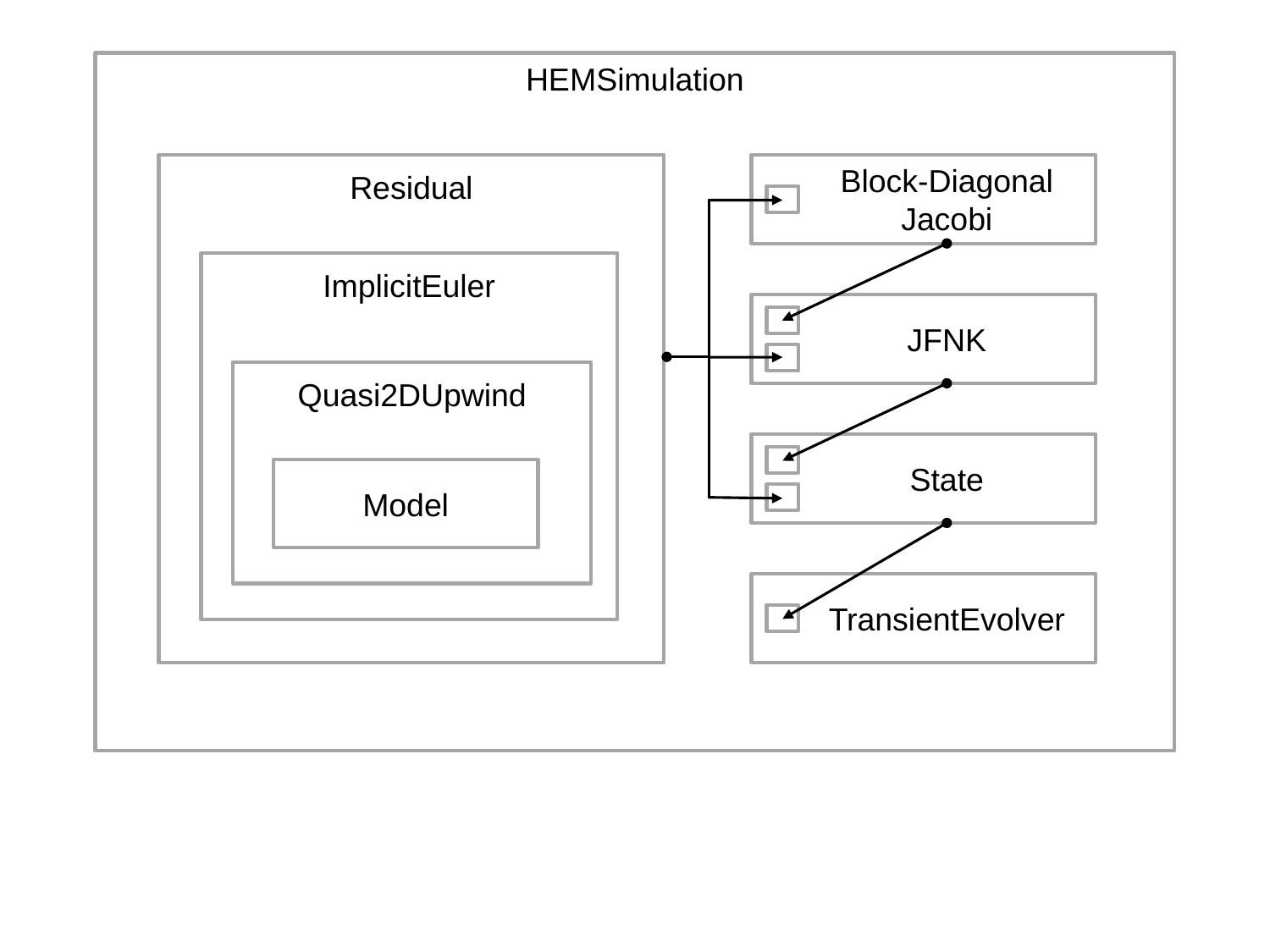

HEMSimulation
Residual

Block-Diagonal Jacobi

ImplicitEuler

JFNK

Quasi2DUpwind

State

Model

TransientEvolver